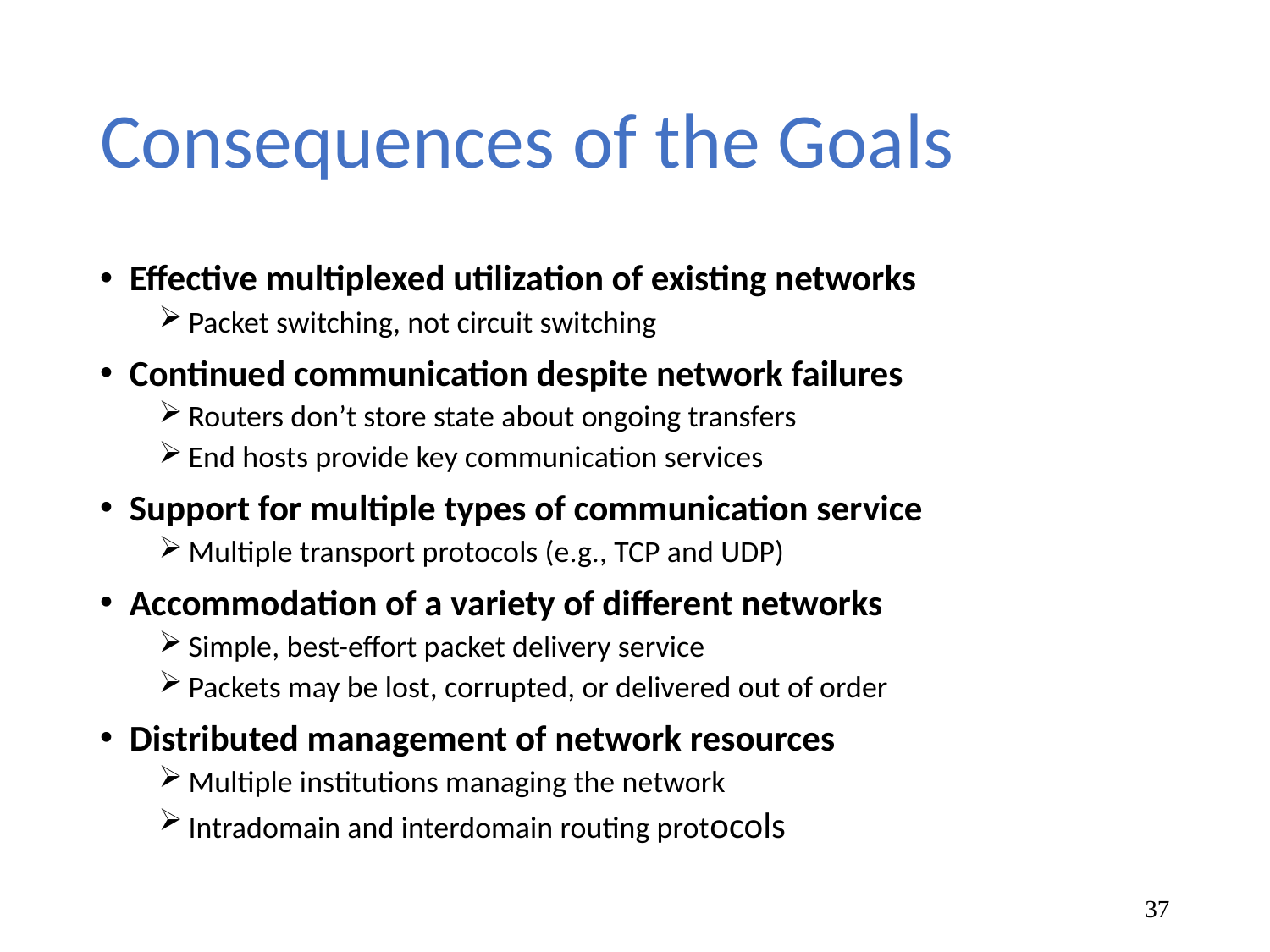

# Consequences of the Goals
Effective multiplexed utilization of existing networks
Packet switching, not circuit switching
Continued communication despite network failures
Routers don’t store state about ongoing transfers
End hosts provide key communication services
Support for multiple types of communication service
Multiple transport protocols (e.g., TCP and UDP)
Accommodation of a variety of different networks
Simple, best-effort packet delivery service
Packets may be lost, corrupted, or delivered out of order
Distributed management of network resources
Multiple institutions managing the network
Intradomain and interdomain routing protocols
37